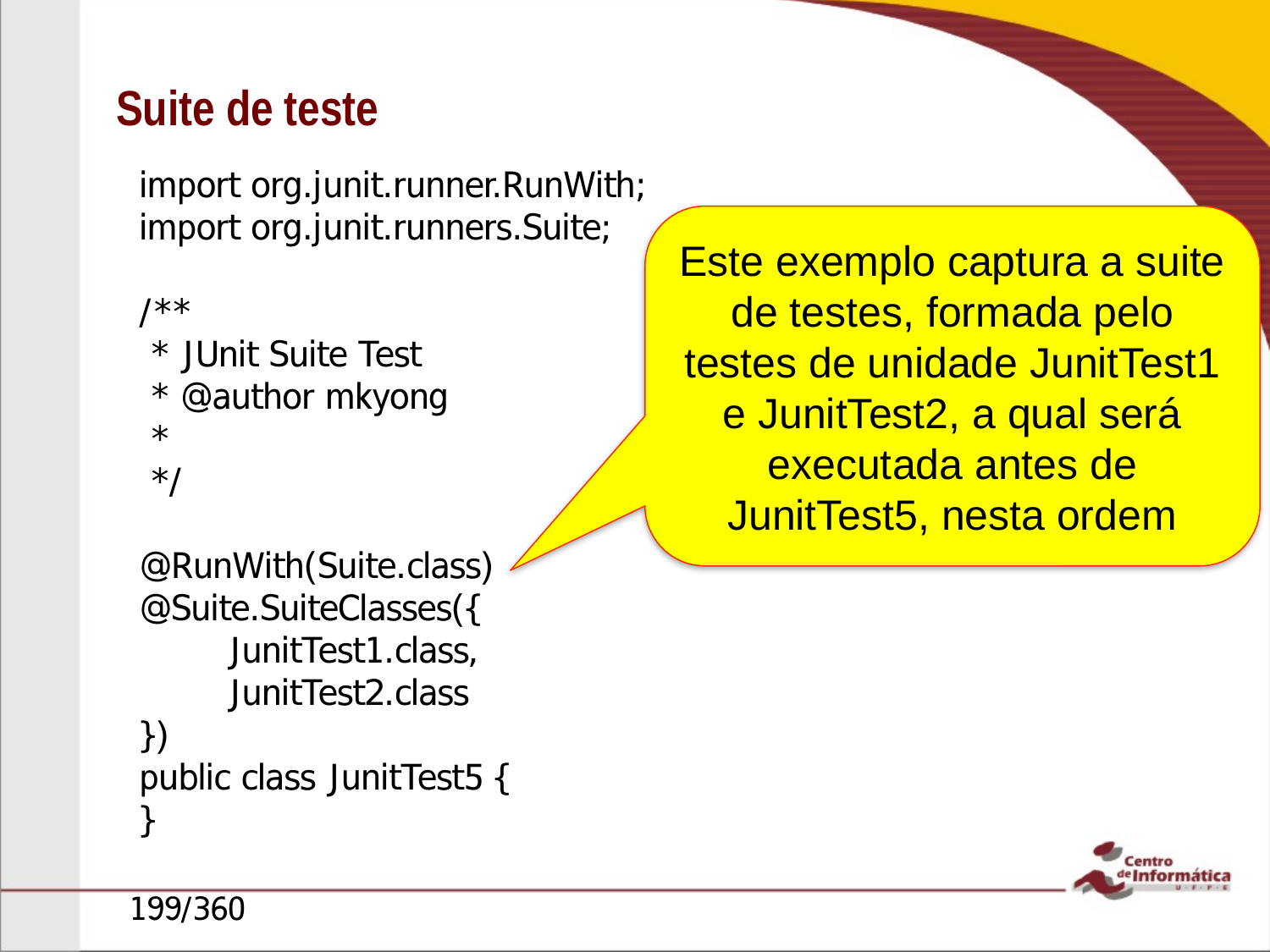

# Suite de teste
import org.junit.runner.RunWith;
import org.junit.runners.Suite;

/**
 * JUnit Suite Test
 * @author mkyong
 *
 */

@RunWith(Suite.class)
@Suite.SuiteClasses({
        JunitTest1.class,
        JunitTest2.class
})
public class JunitTest5 {
}
Este exemplo captura a suite de testes, formada pelo testes de unidade JunitTest1 e JunitTest2, a qual será executada antes de JunitTest5, nesta ordem
199/360